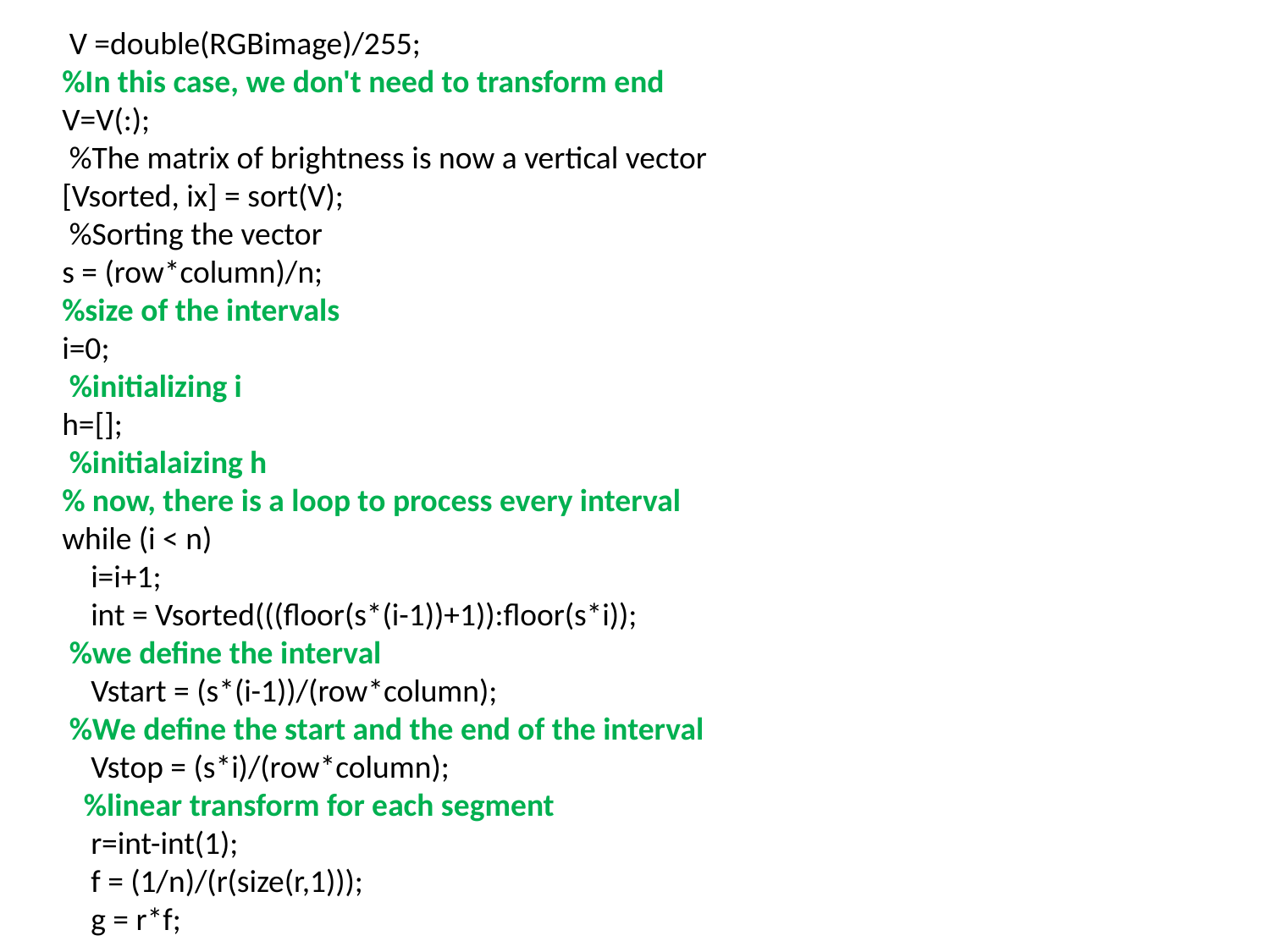

V =double(RGBimage)/255;
%In this case, we don't need to transform end
V=V(:);
 %The matrix of brightness is now a vertical vector
[Vsorted, ix] = sort(V);
 %Sorting the vector
s = (row*column)/n;
%size of the intervals
i=0;
 %initializing i
h=[];
 %initialaizing h
% now, there is a loop to process every interval
while (i < n)
    i=i+1;
    int = Vsorted(((floor(s*(i-1))+1)):floor(s*i));
 %we define the interval
    Vstart = (s*(i-1))/(row*column);
 %We define the start and the end of the interval
    Vstop = (s*i)/(row*column);
   %linear transform for each segment
    r=int-int(1);
    f = (1/n)/(r(size(r,1)));
    g = r*f;